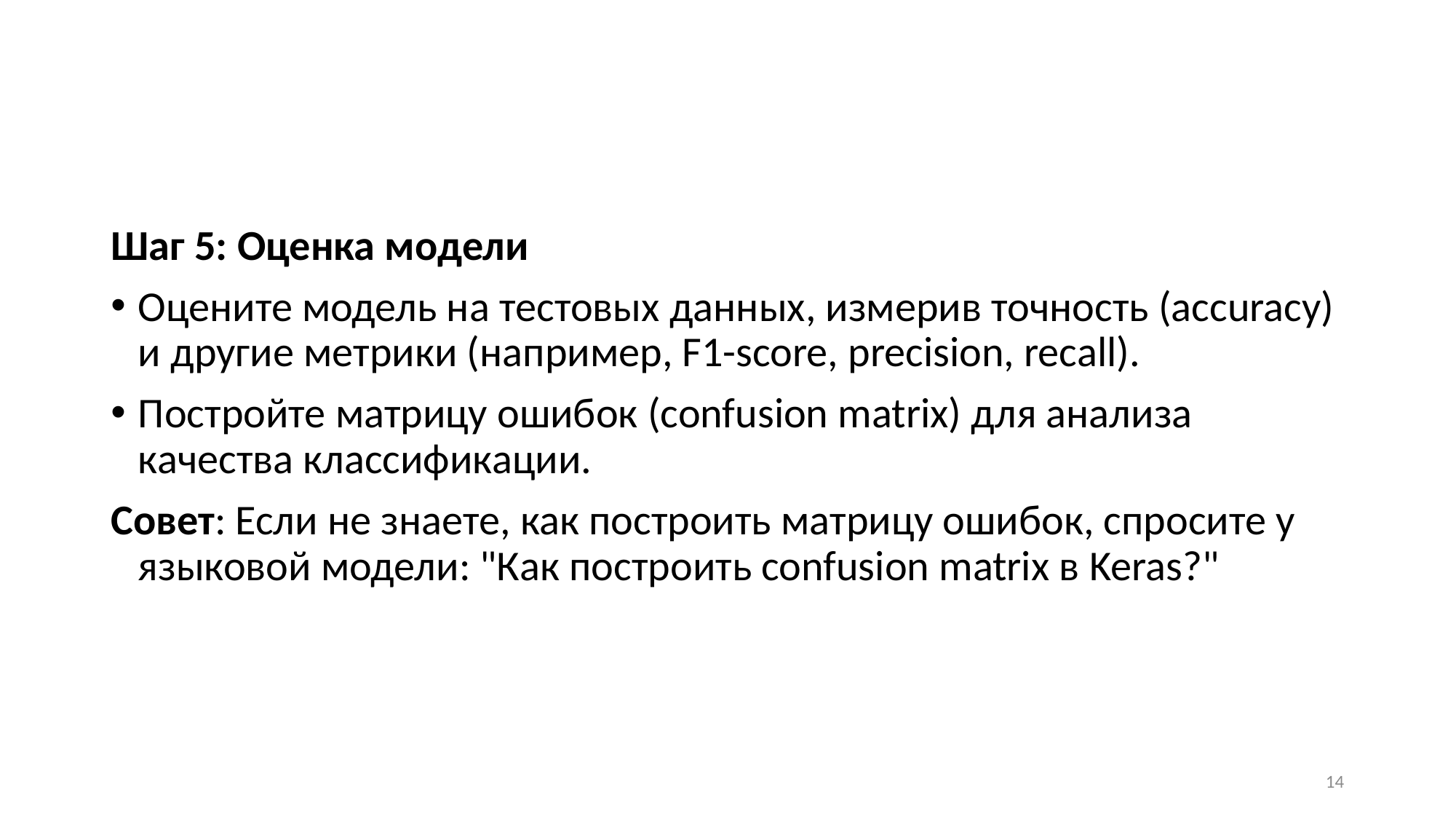

#
Шаг 5: Оценка модели
Оцените модель на тестовых данных, измерив точность (accuracy) и другие метрики (например, F1-score, precision, recall).
Постройте матрицу ошибок (confusion matrix) для анализа качества классификации.
Совет: Если не знаете, как построить матрицу ошибок, спросите у языковой модели: "Как построить confusion matrix в Keras?"

14